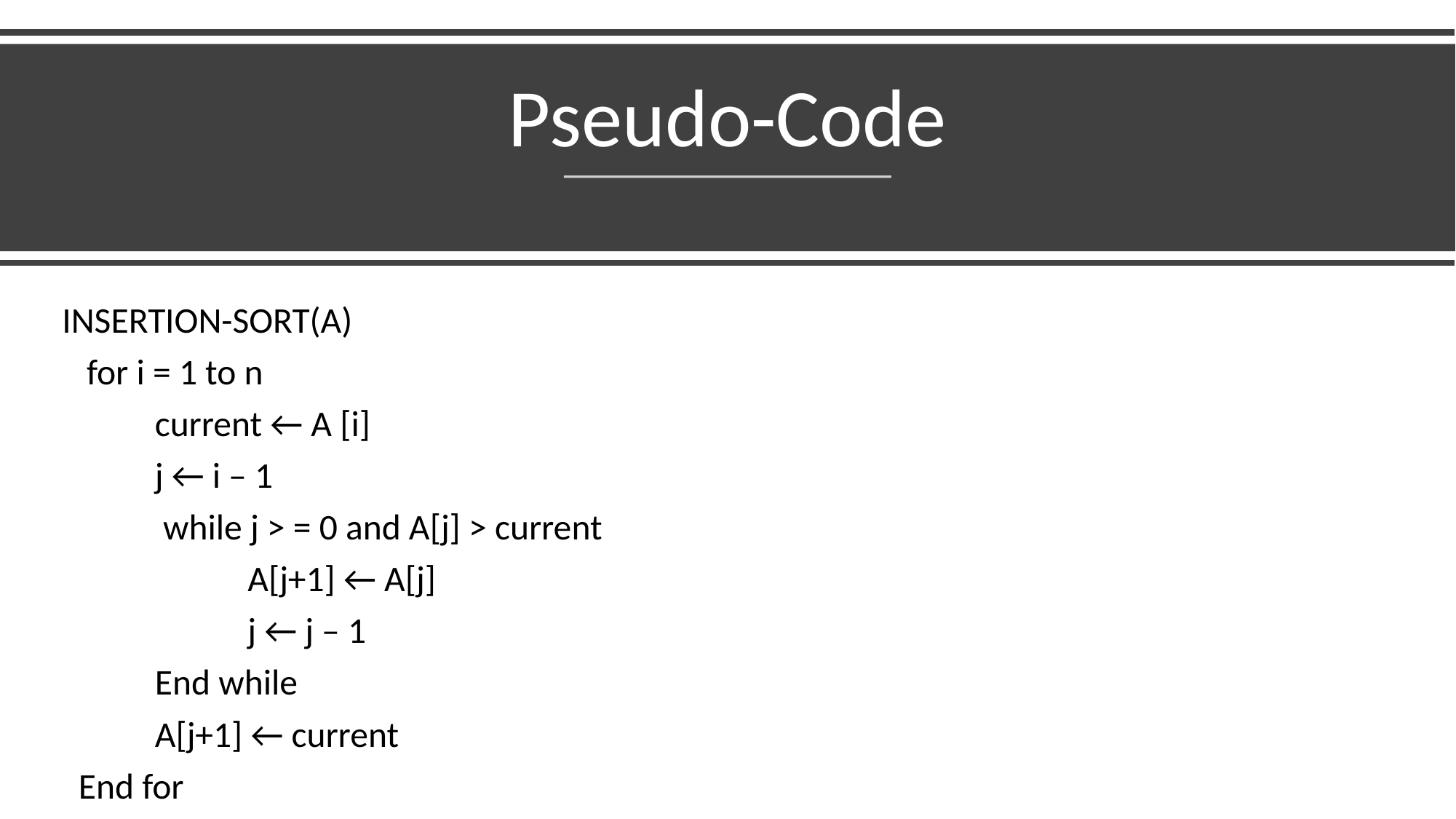

# Pseudo-Code
INSERTION-SORT(A)
   for i = 1 to n
   	current ← A [i]
    	j ← i – 1
  	 while j > = 0 and A[j] > current
   		A[j+1] ← A[j]
   		j ← j – 1
   	End while
   	A[j+1] ← current
  End for